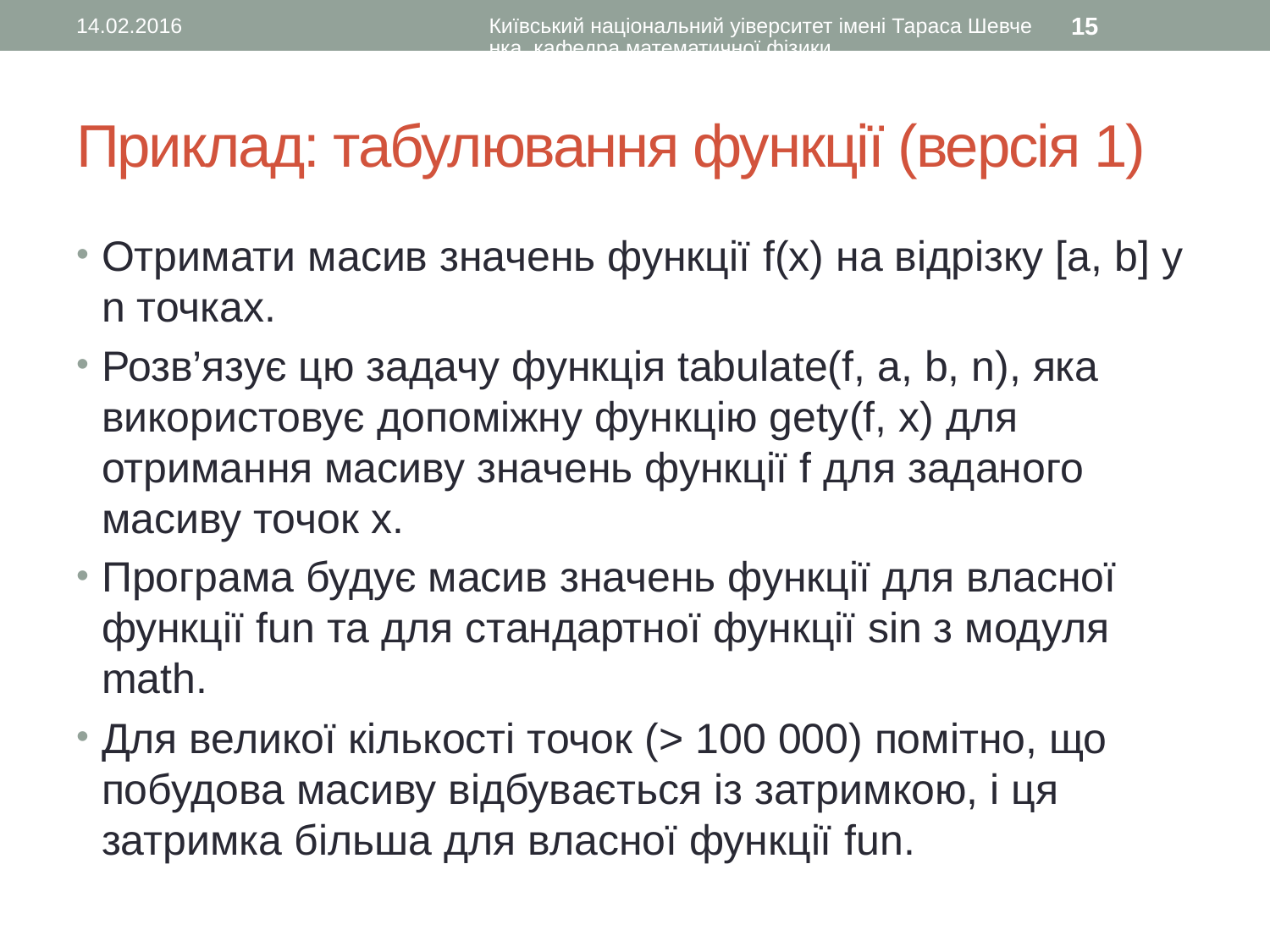

14.02.2016
Київський національний уіверситет імені Тараса Шевченка, кафедра математичної фізики
15
# Приклад: табулювання функції (версія 1)
Отримати масив значень функції f(x) на відрізку [a, b] у n точках.
Розв’язує цю задачу функція tabulate(f, a, b, n), яка використовує допоміжну функцію gety(f, x) для отримання масиву значень функції f для заданого масиву точок x.
Програма будує масив значень функції для власної функції fun та для стандартної функції sin з модуля math.
Для великої кількості точок (> 100 000) помітно, що побудова масиву відбувається із затримкою, і ця затримка більша для власної функції fun.